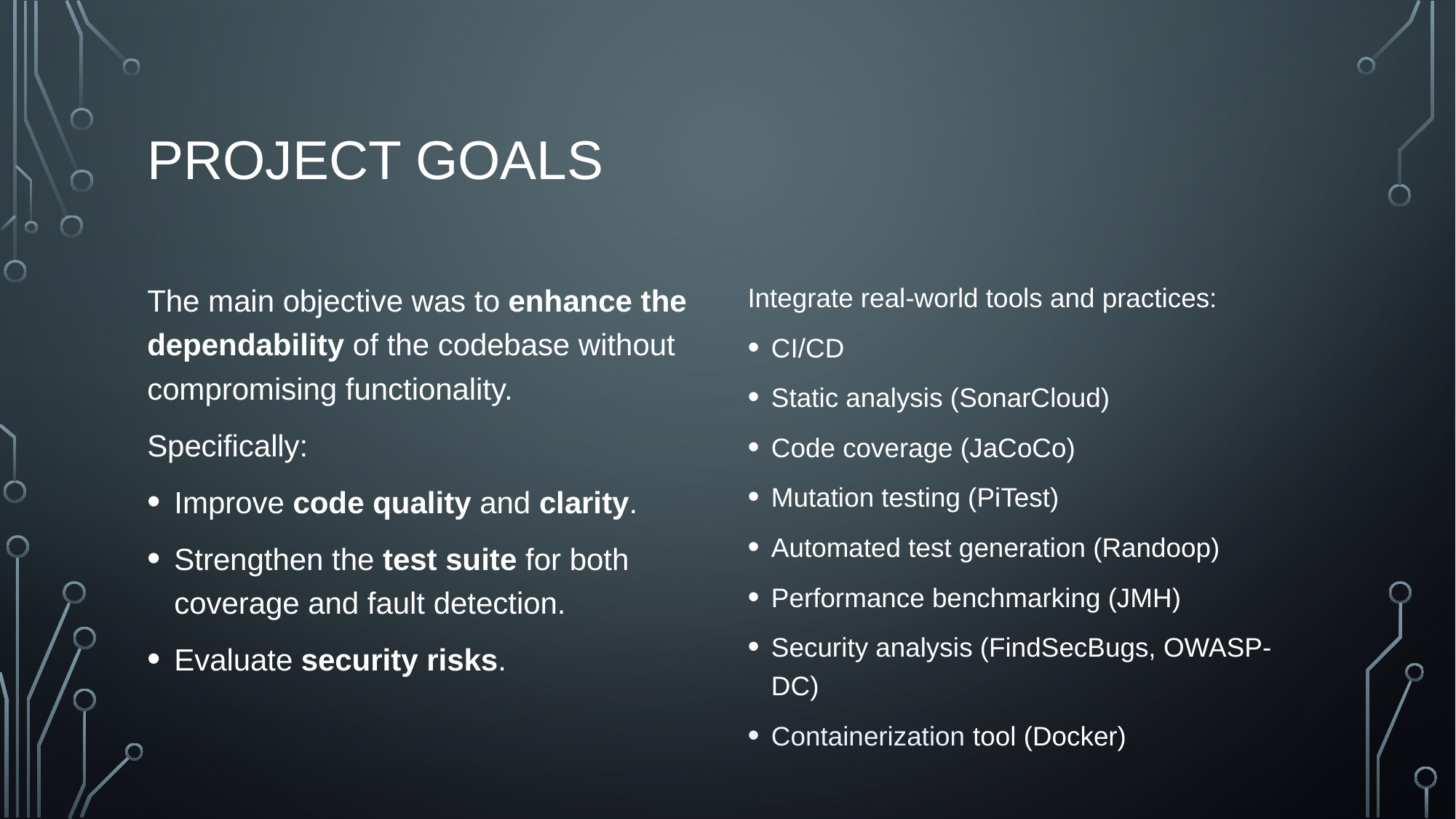

# Project Goals
The main objective was to enhance the dependability of the codebase without compromising functionality.
Specifically:
Improve code quality and clarity.
Strengthen the test suite for both coverage and fault detection.
Evaluate security risks.

Integrate real-world tools and practices:
CI/CD
Static analysis (SonarCloud)
Code coverage (JaCoCo)
Mutation testing (PiTest)
Automated test generation (Randoop)
Performance benchmarking (JMH)
Security analysis (FindSecBugs, OWASP-DC)
Containerization tool (Docker)